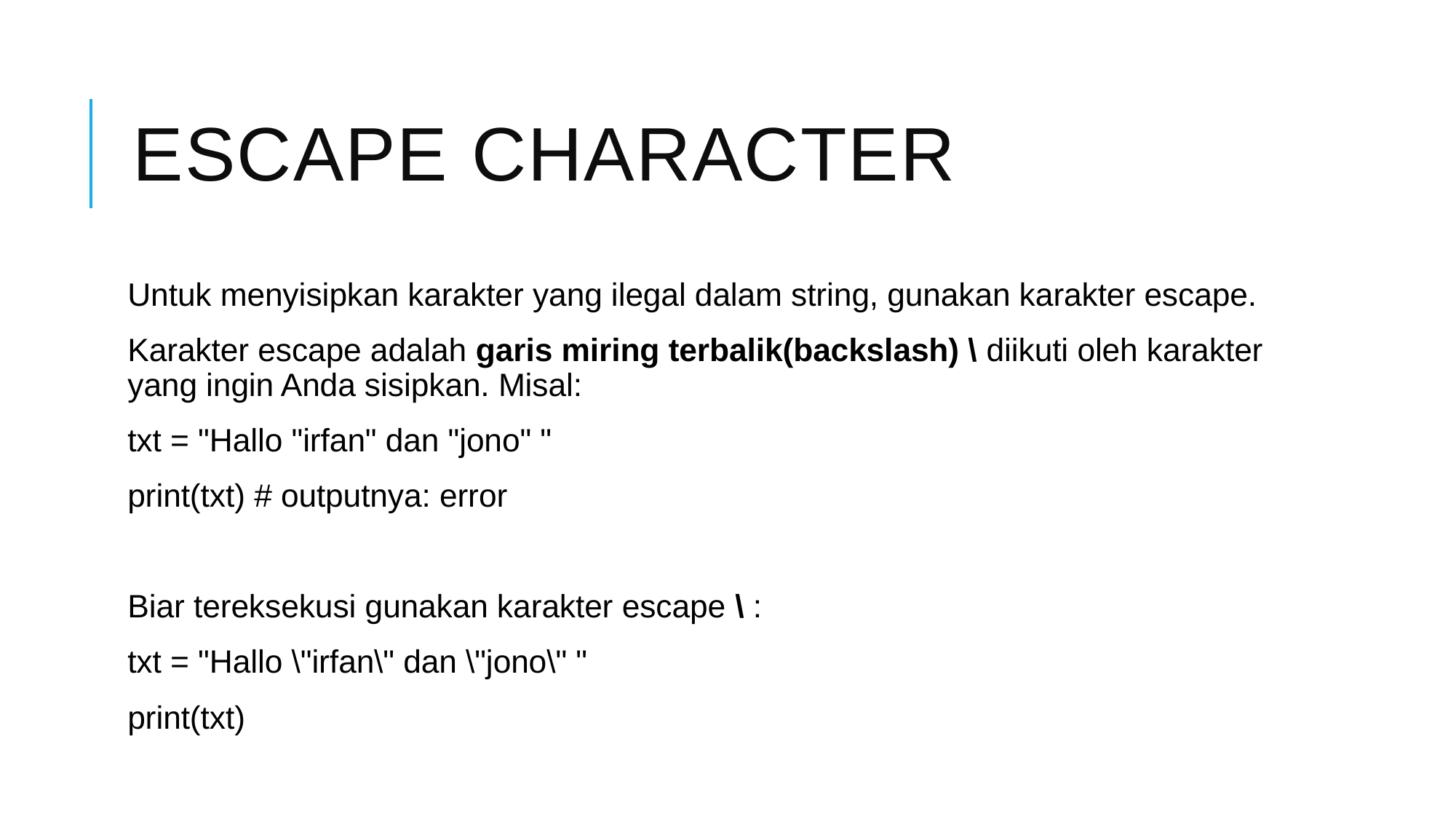

# Escape Character
Untuk menyisipkan karakter yang ilegal dalam string, gunakan karakter escape.
Karakter escape adalah garis miring terbalik(backslash) \ diikuti oleh karakter yang ingin Anda sisipkan. Misal:
txt = "Hallo "irfan" dan "jono" "
print(txt) # outputnya: error

Biar tereksekusi gunakan karakter escape \ :
txt = "Hallo \"irfan\" dan \"jono\" "
print(txt)